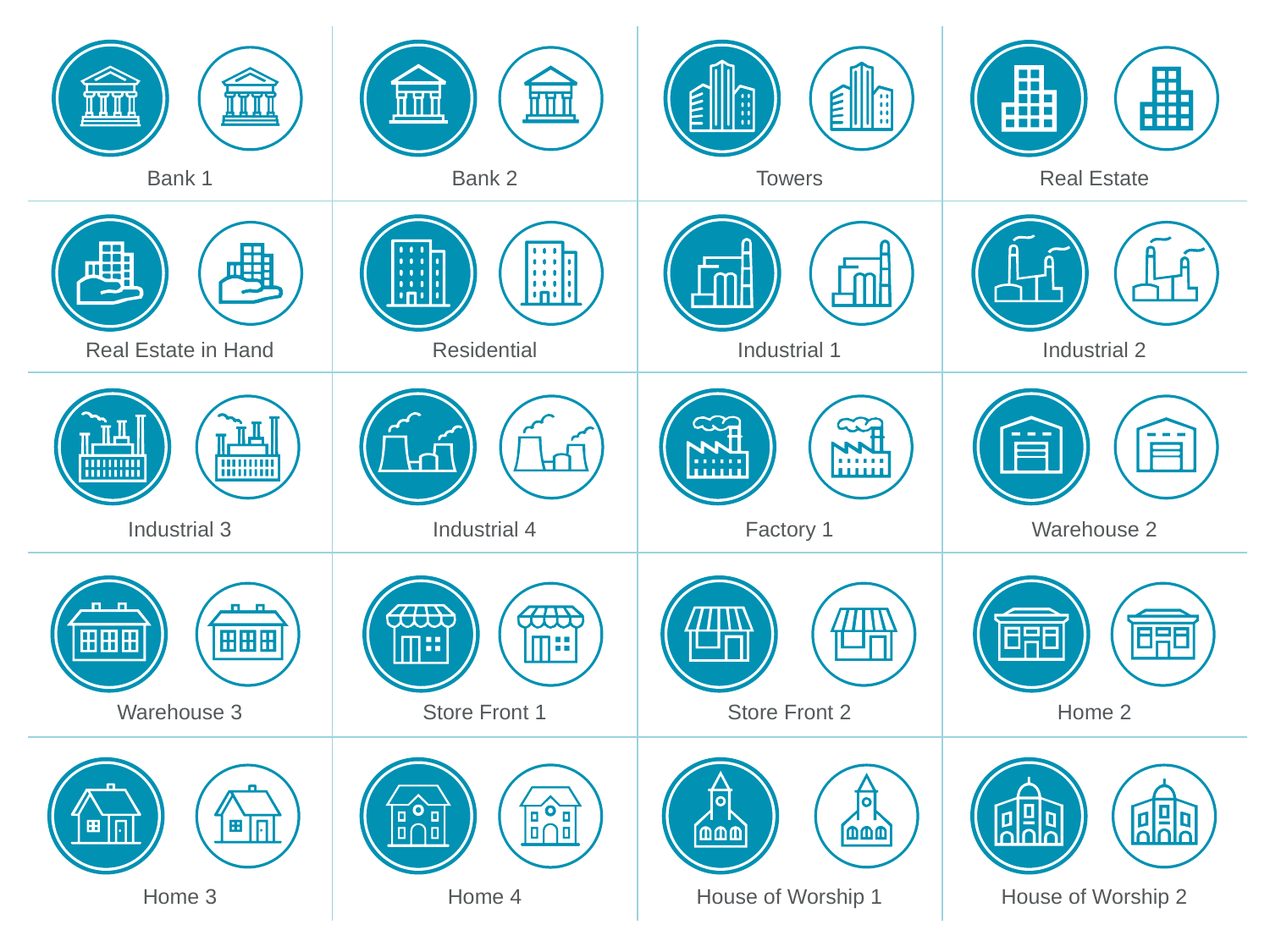

|  |  |  |  |
| --- | --- | --- | --- |
| Bank 1 | Bank 2 | Towers | Real Estate |
|  |  |  |  |
| Real Estate in Hand | Residential | Industrial 1 | Industrial 2 |
|  |  |  |  |
| Industrial 3 | Industrial 4 | Factory 1 | Warehouse 2 |
|  |  |  |  |
| Warehouse 3 | Store Front 1 | Store Front 2 | Home 2 |
|  |  |  |  |
| Home 3 | Home 4 | House of Worship 1 | House of Worship 2 |